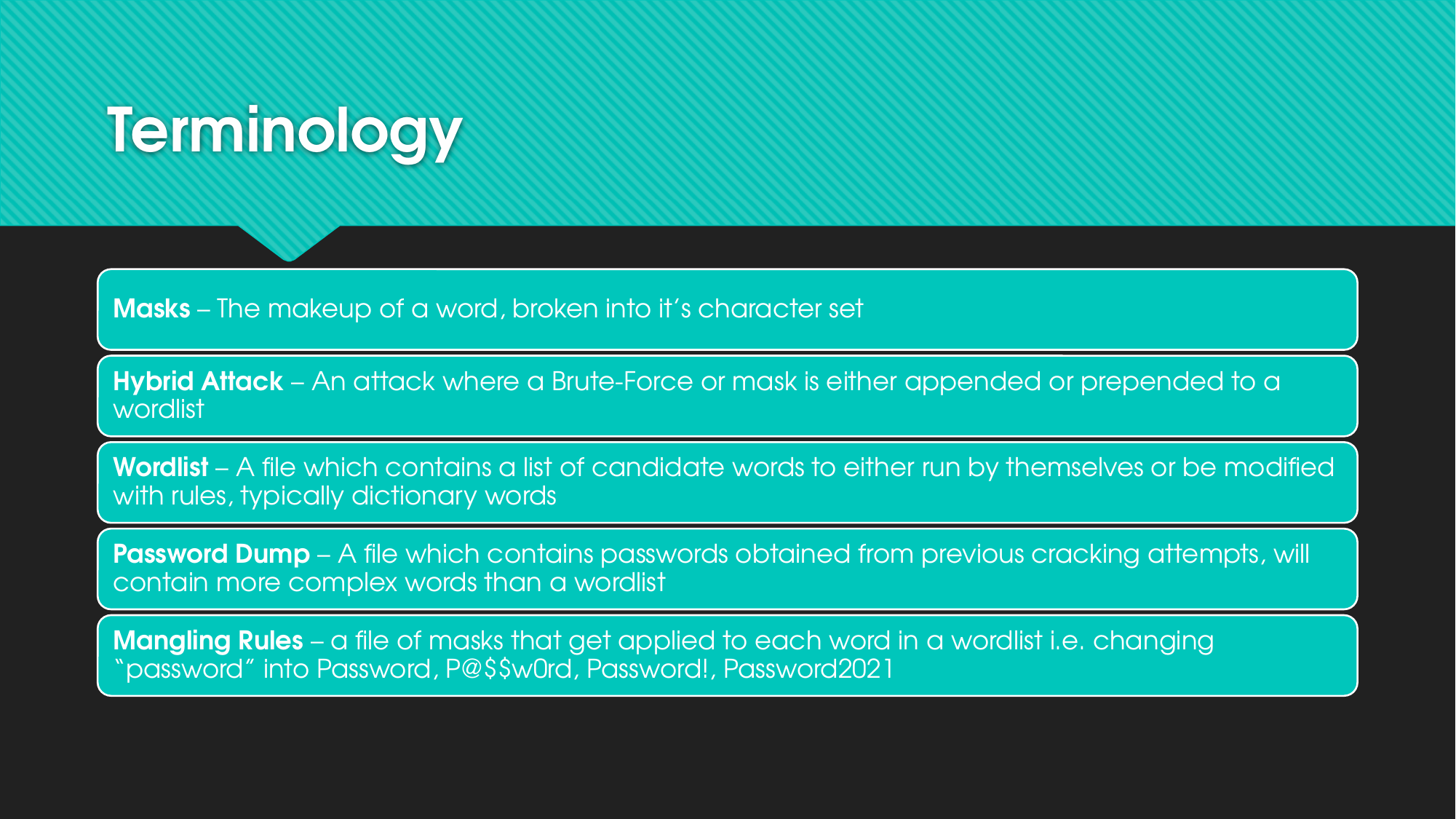

# Terminology
Masks – The makeup of a word, broken into it’s character set
Hybrid Attack – An attack where a Brute-Force or mask is either appended or prepended to a wordlist
Wordlist – A file which contains a list of candidate words to either run by themselves or be modified with rules, typically dictionary words
Password Dump – A file which contains passwords obtained from previous cracking attempts, will contain more complex words than a wordlist
Mangling Rules – a file of masks that get applied to each word in a wordlist i.e. changing “password” into Password, P@$$w0rd, Password!, Password2021